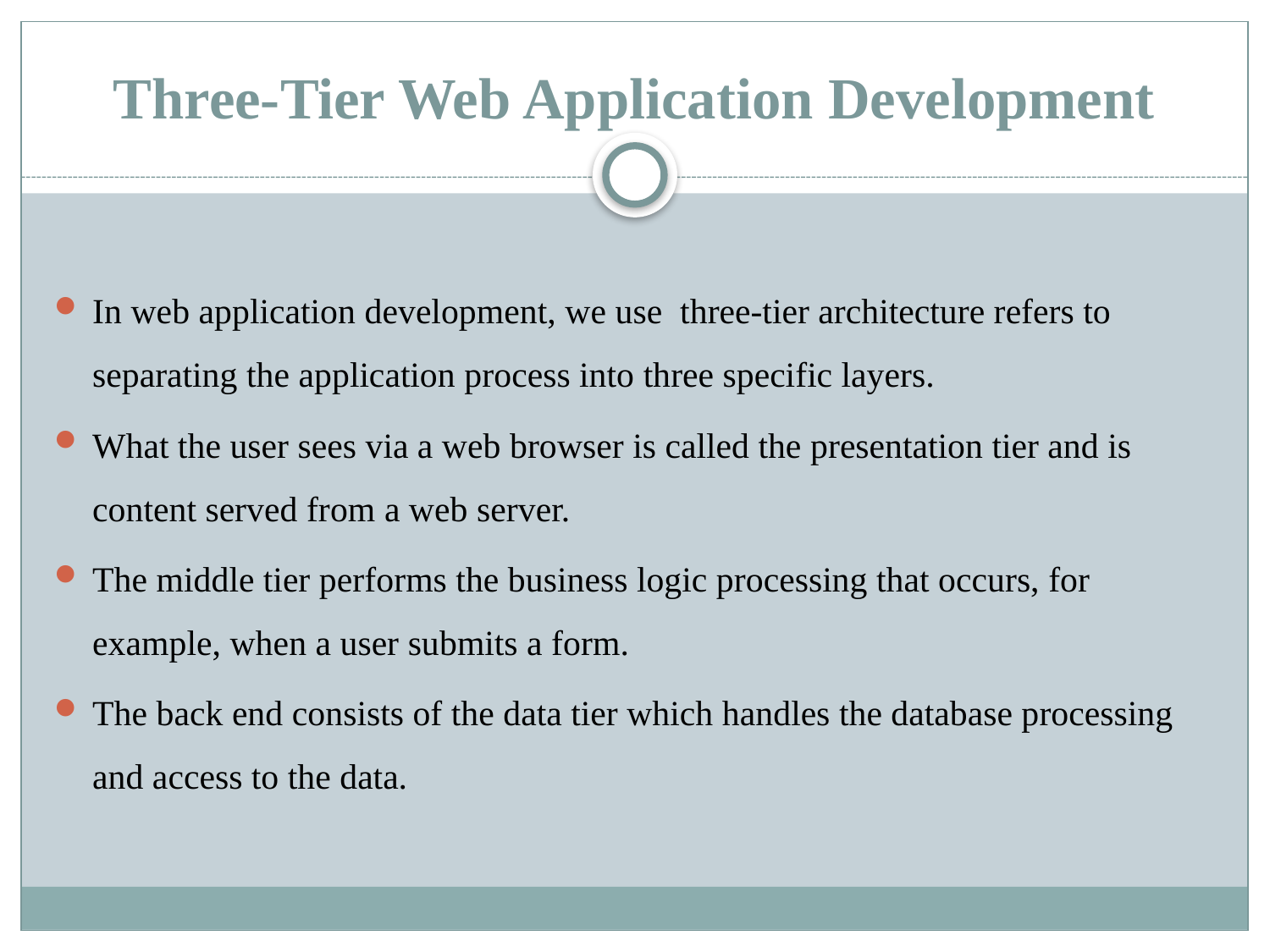

# Three-Tier Web Application Development

In web application development, we use  three-tier architecture refers to separating the application process into three specific layers.
What the user sees via a web browser is called the presentation tier and is content served from a web server.
The middle tier performs the business logic processing that occurs, for example, when a user submits a form.
The back end consists of the data tier which handles the database processing and access to the data.